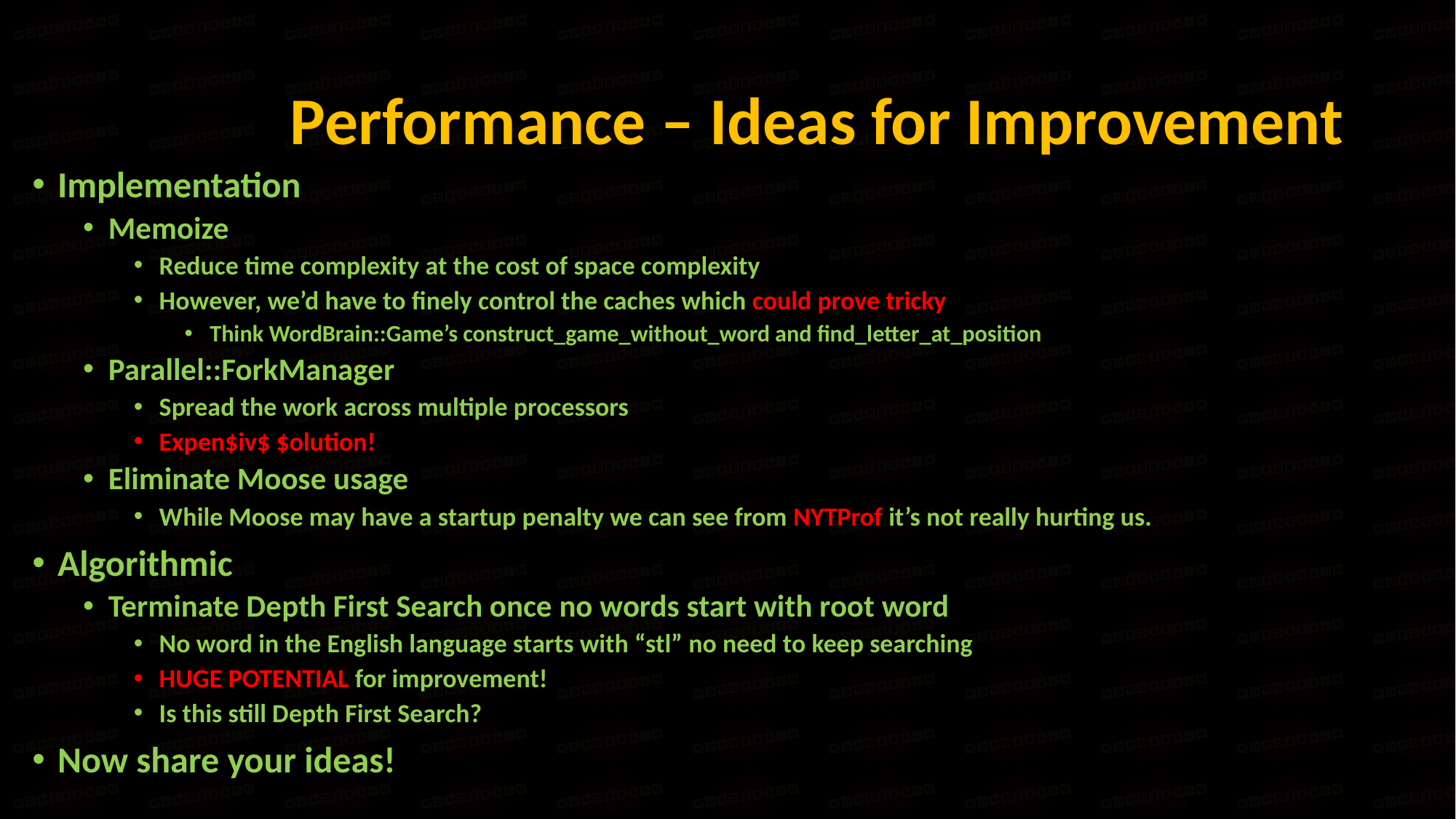

# Performance – Ideas for Improvement
Implementation
Memoize
Reduce time complexity at the cost of space complexity
However, we’d have to finely control the caches which could prove tricky
Think WordBrain::Game’s construct_game_without_word and find_letter_at_position
Parallel::ForkManager
Spread the work across multiple processors
Expen$iv$ $olution!
Eliminate Moose usage
While Moose may have a startup penalty we can see from NYTProf it’s not really hurting us.
Algorithmic
Terminate Depth First Search once no words start with root word
No word in the English language starts with “stl” no need to keep searching
HUGE POTENTIAL for improvement!
Is this still Depth First Search?
Now share your ideas!